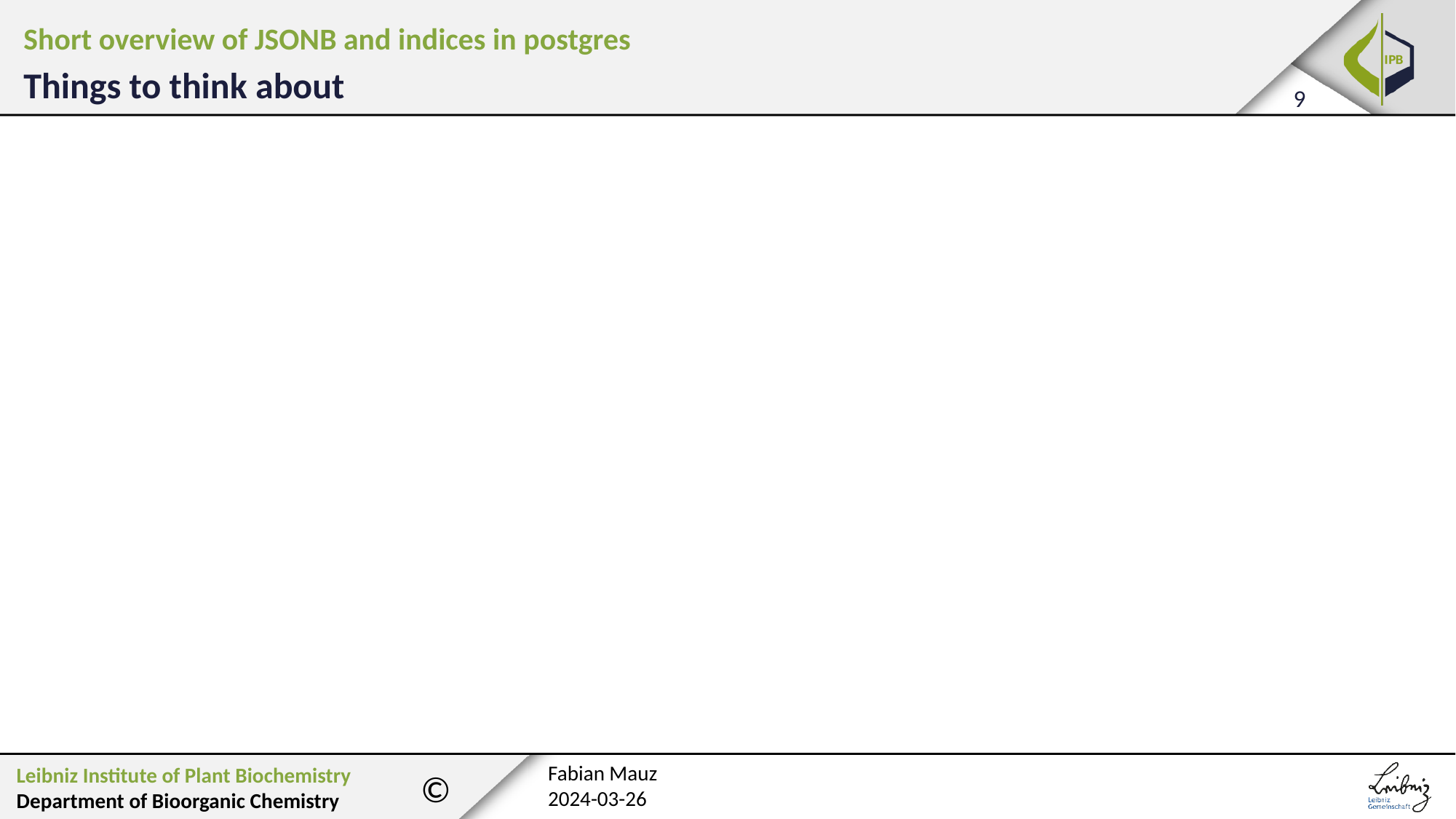

Short overview of JSONB and indices in postgres
Things to think about